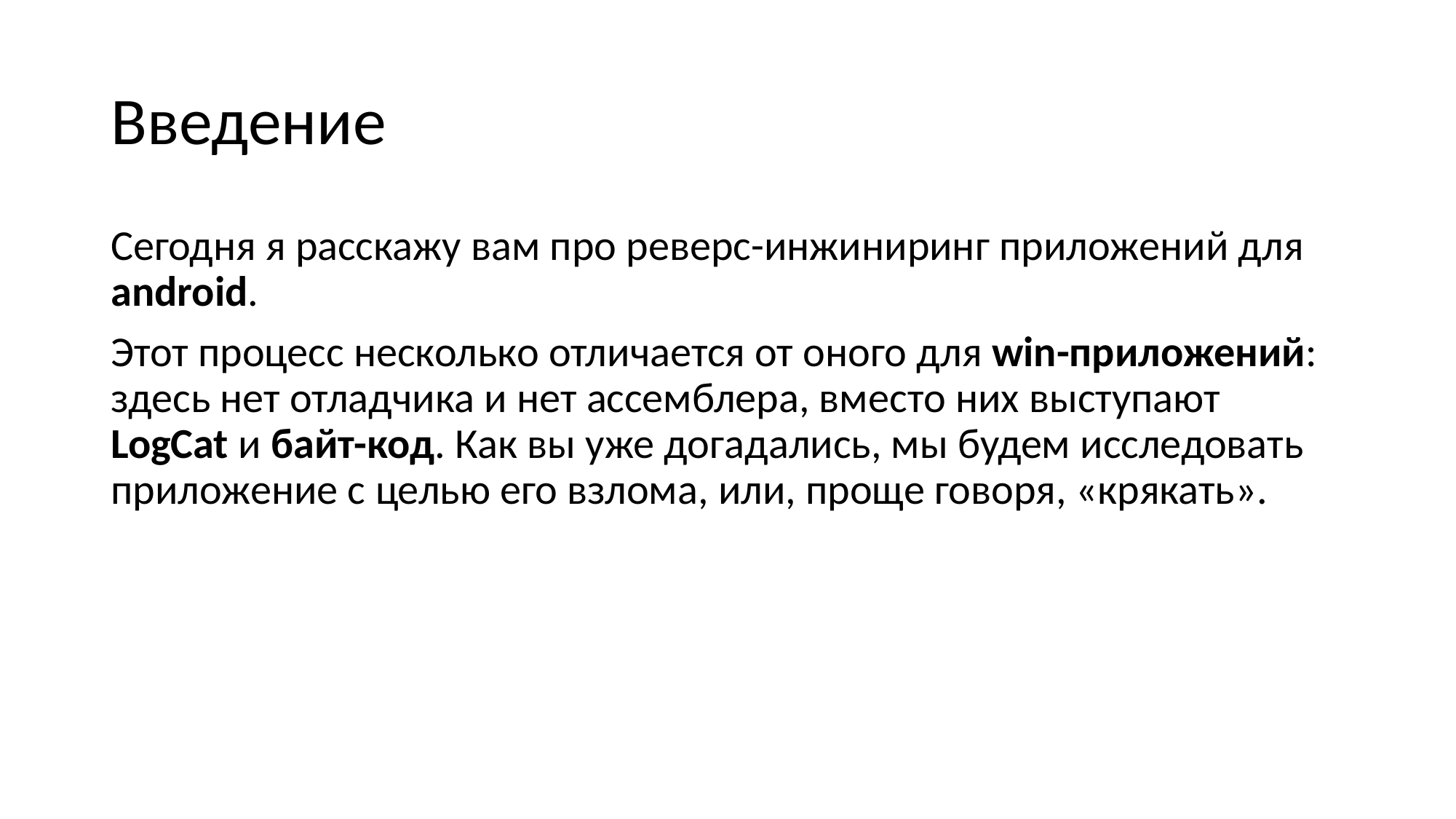

# Введение
Сегодня я расскажу вам про реверс-инжиниринг приложений для android.
Этот процесс несколько отличается от оного для win-приложений: здесь нет отладчика и нет ассемблера, вместо них выступают LogCat и байт-код. Как вы уже догадались, мы будем исследовать приложение с целью его взлома, или, проще говоря, «крякать».